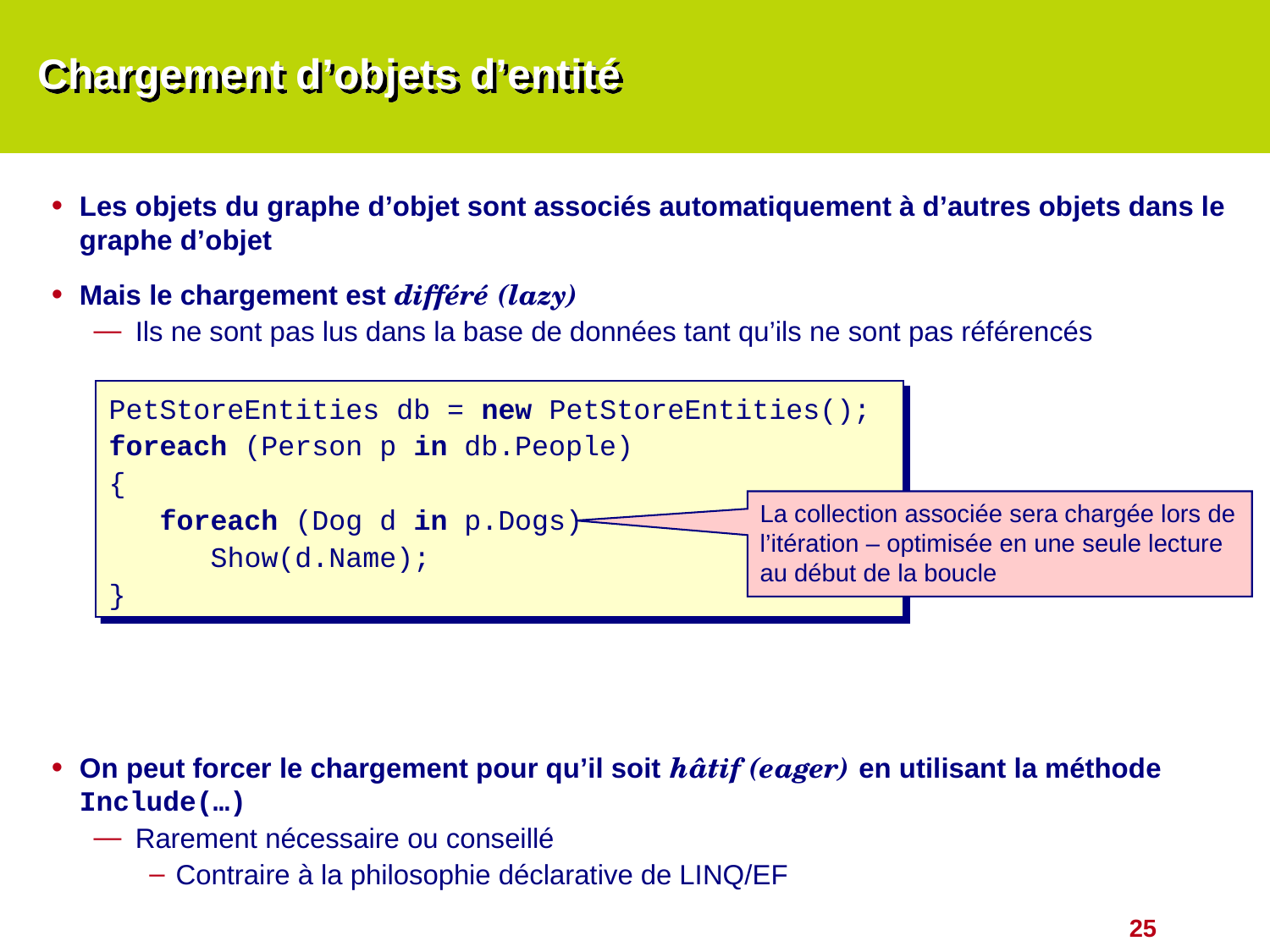

# Chargement d’objets d’entité
Les objets du graphe d’objet sont associés automatiquement à d’autres objets dans le graphe d’objet
Mais le chargement est différé (lazy)
Ils ne sont pas lus dans la base de données tant qu’ils ne sont pas référencés

On peut forcer le chargement pour qu’il soit hâtif (eager) en utilisant la méthode Include(…)
Rarement nécessaire ou conseillé
Contraire à la philosophie déclarative de LINQ/EF
PetStoreEntities db = new PetStoreEntities();
foreach (Person p in db.People)
{
   foreach (Dog d in p.Dogs)
      Show(d.Name);
}
La collection associée sera chargée lors de l’itération – optimisée en une seule lecture au début de la boucle